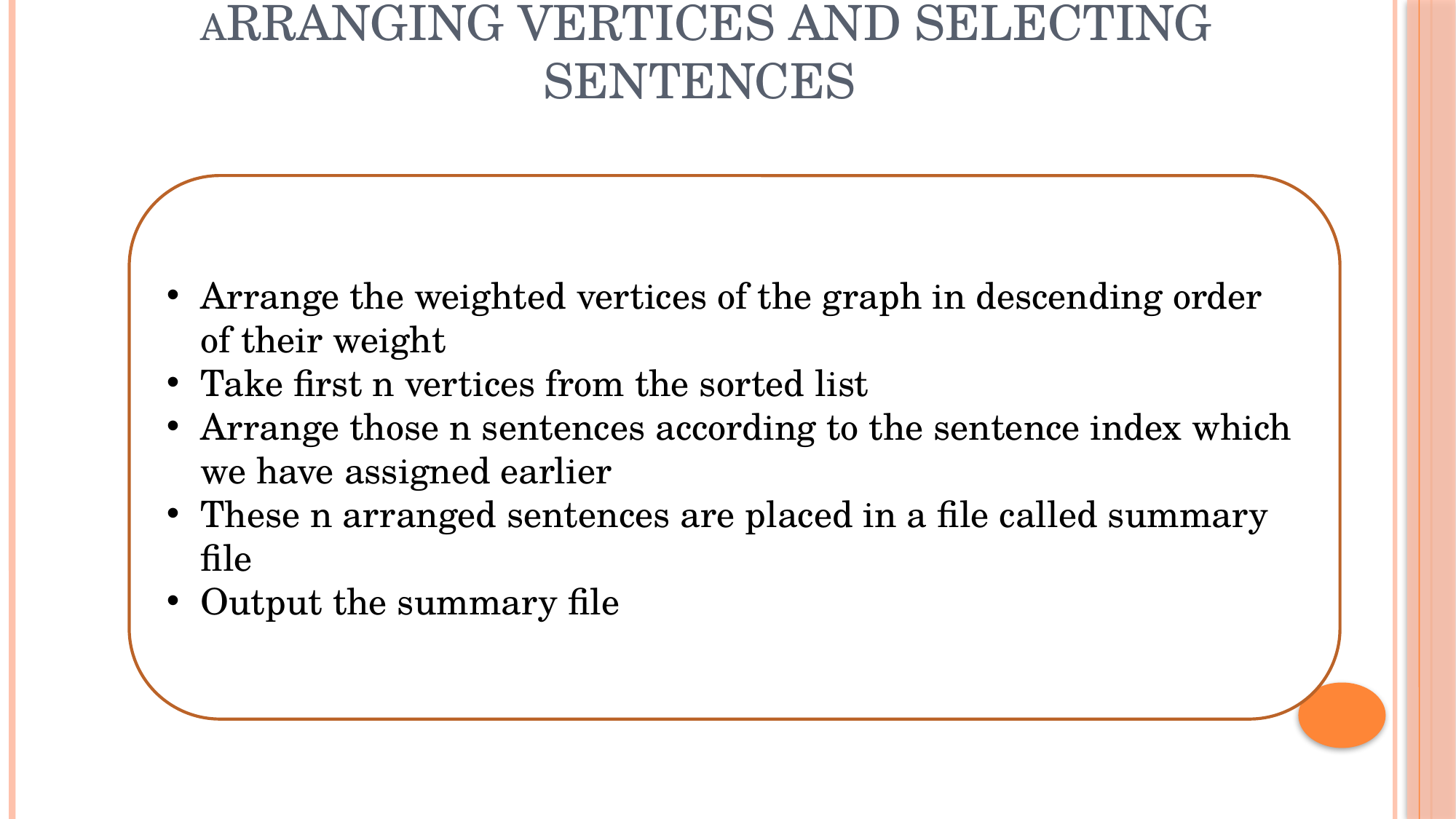

Arranging Vertices and selecting sentences
Arrange the weighted vertices of the graph in descending order of their weight
Take first n vertices from the sorted list
Arrange those n sentences according to the sentence index which we have assigned earlier
These n arranged sentences are placed in a file called summary file
Output the summary file